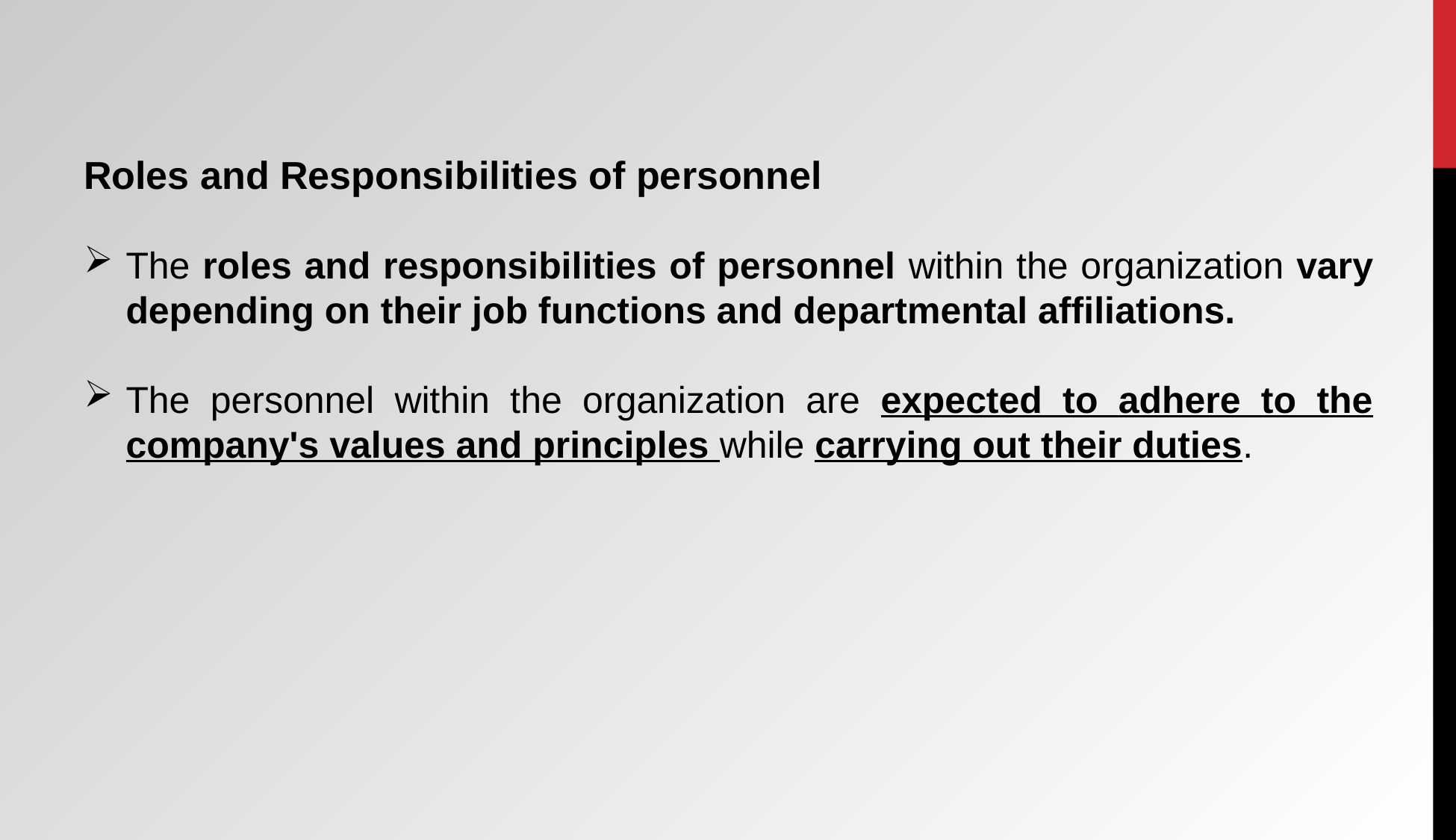

Roles and Responsibilities of personnel

The roles and responsibilities of personnel within the organization vary depending on their job functions and departmental affiliations.

The personnel within the organization are expected to adhere to the company's values and principles while carrying out their duties.